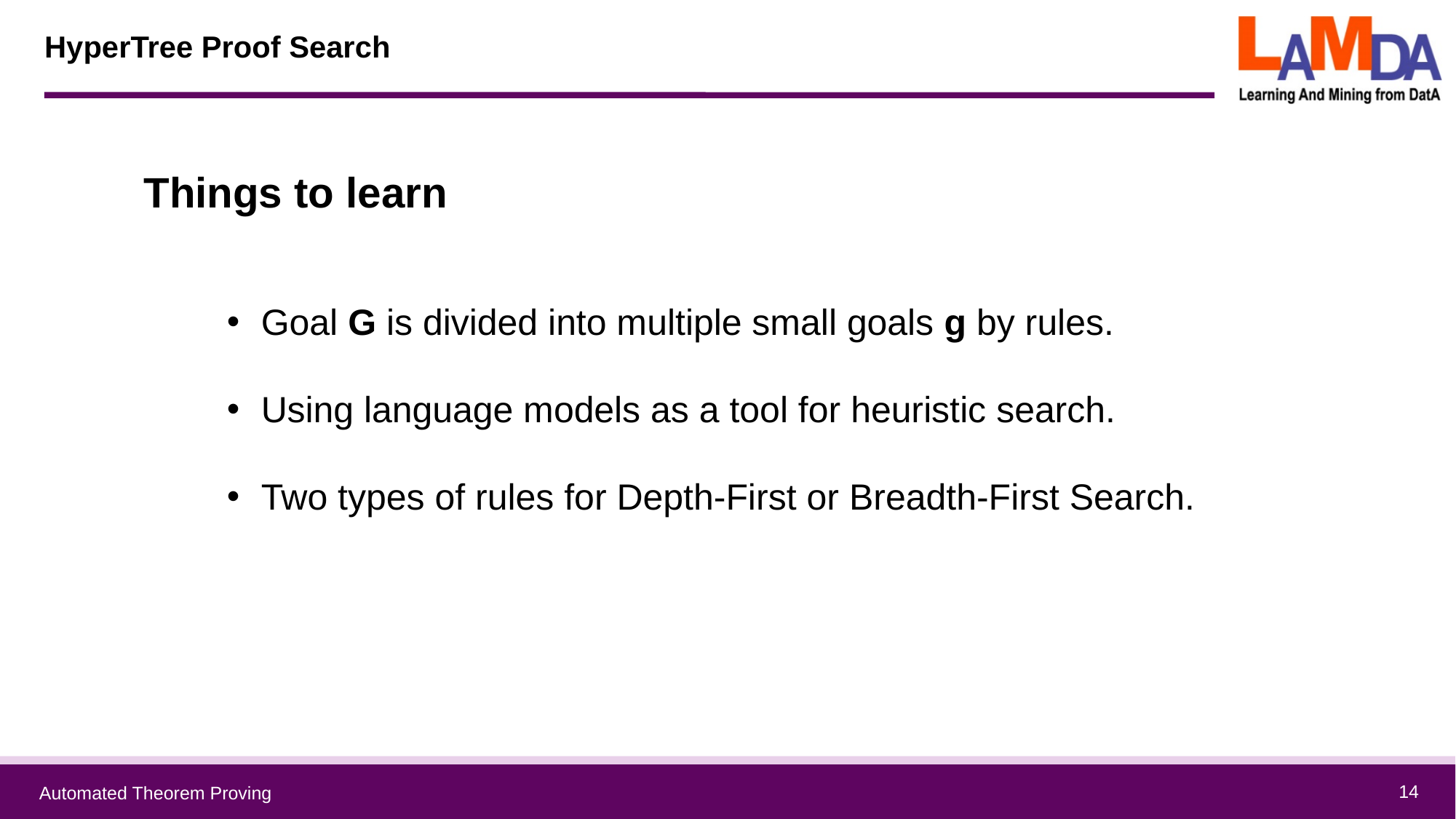

# HyperTree Proof Search
Things to learn
Goal G is divided into multiple small goals g by rules.

Using language models as a tool for heuristic search.

Two types of rules for Depth-First or Breadth-First Search.